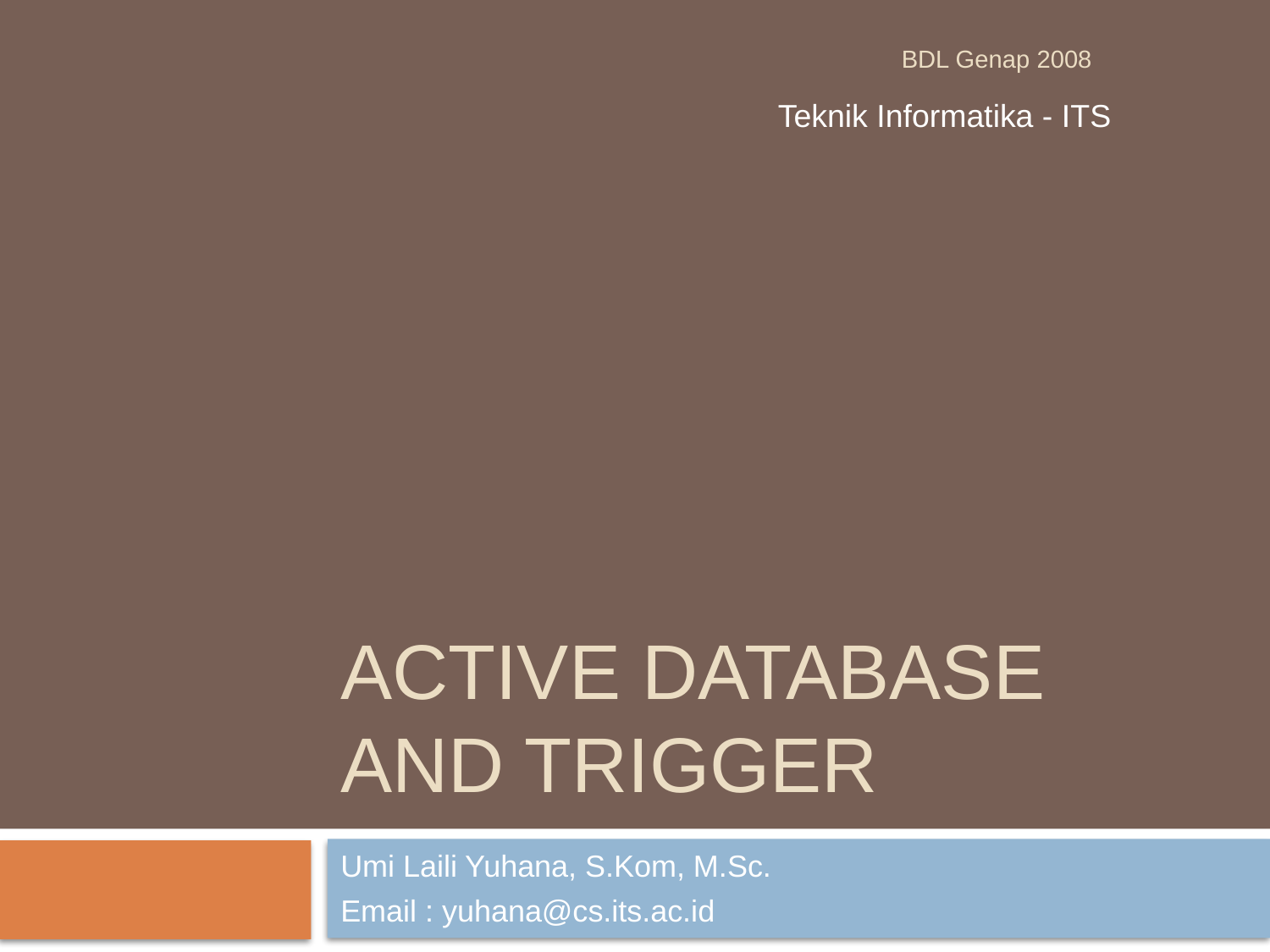

BDL Genap 2008
Teknik Informatika - ITS
# Active Database and Trigger
Umi Laili Yuhana, S.Kom, M.Sc.
Email : yuhana@cs.its.ac.id